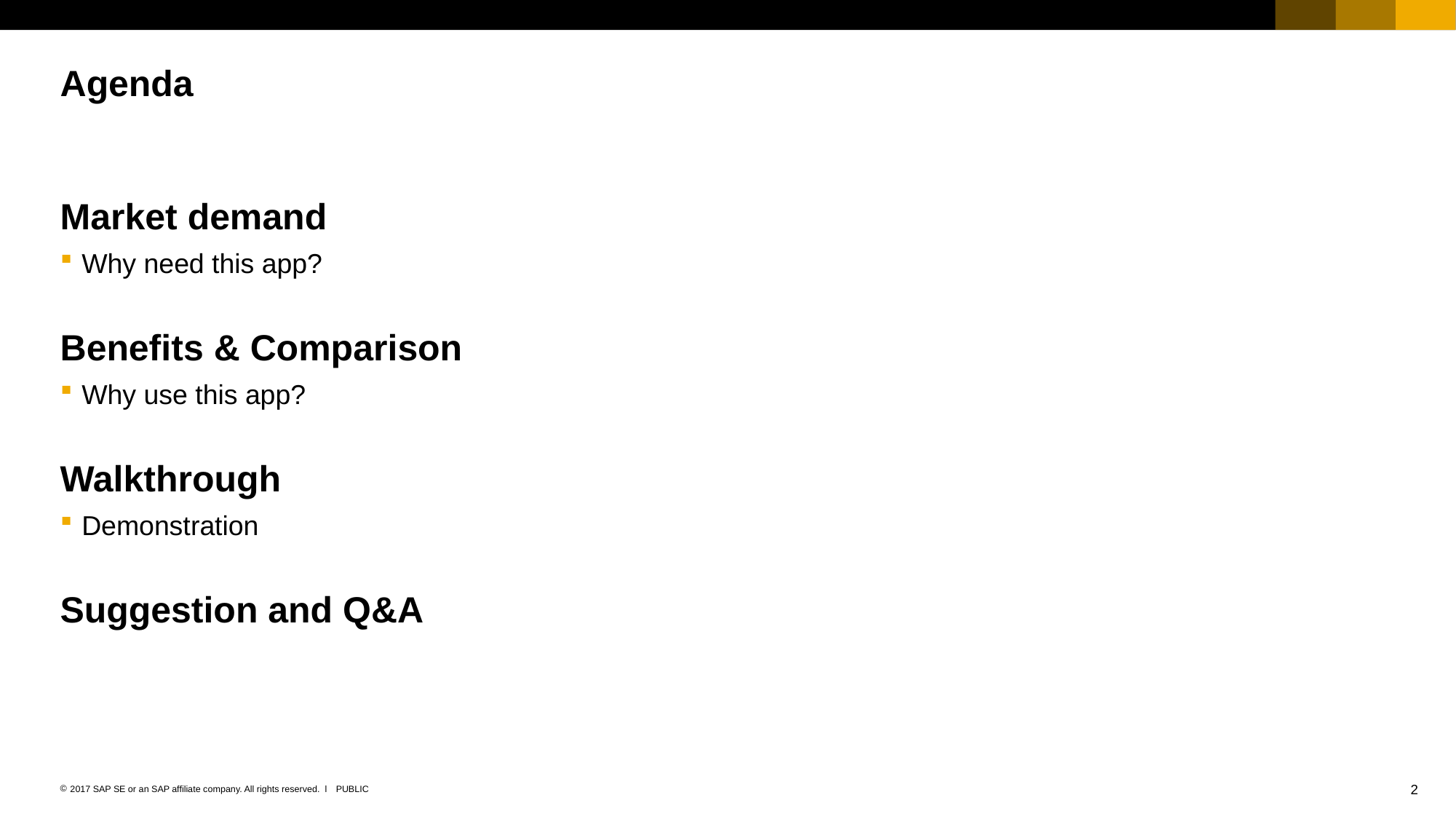

# Agenda
Market demand
Why need this app?
Benefits & Comparison
Why use this app?
Walkthrough
Demonstration
Suggestion and Q&A